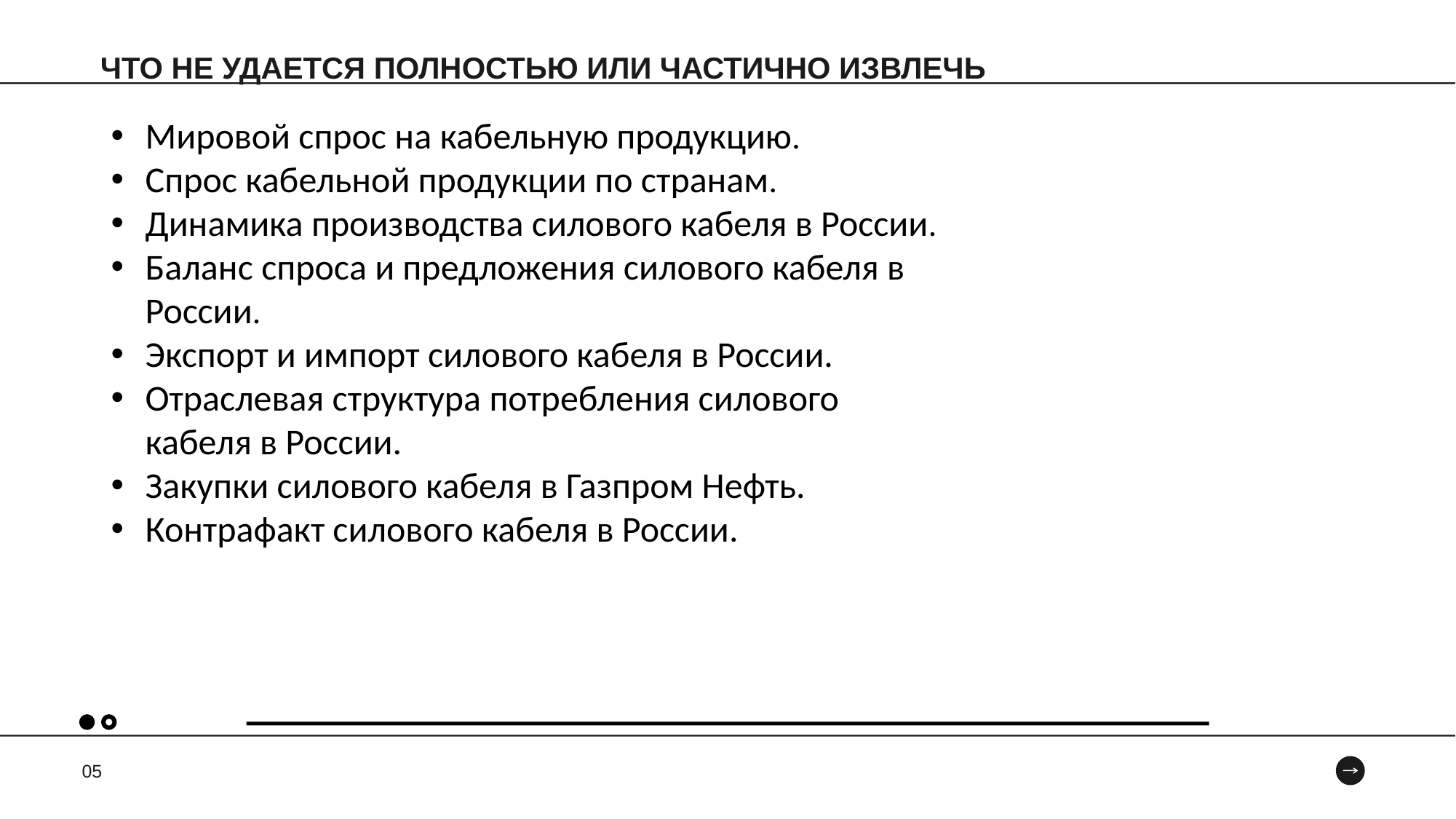

ЧТО НЕ УДАЕТСЯ ПОЛНОСТЬЮ ИЛИ ЧАСТИЧНО ИЗВЛЕЧЬ

Мировой спрос на кабельную продукцию.
Спрос кабельной продукции по странам.
Динамика производства силового кабеля в России.
Баланс спроса и предложения силового кабеля в России.
Экспорт и импорт силового кабеля в России.
Отраслевая структура потребления силового кабеля в России.
Закупки силового кабеля в Газпром Нефть.
Контрафакт силового кабеля в России.

05